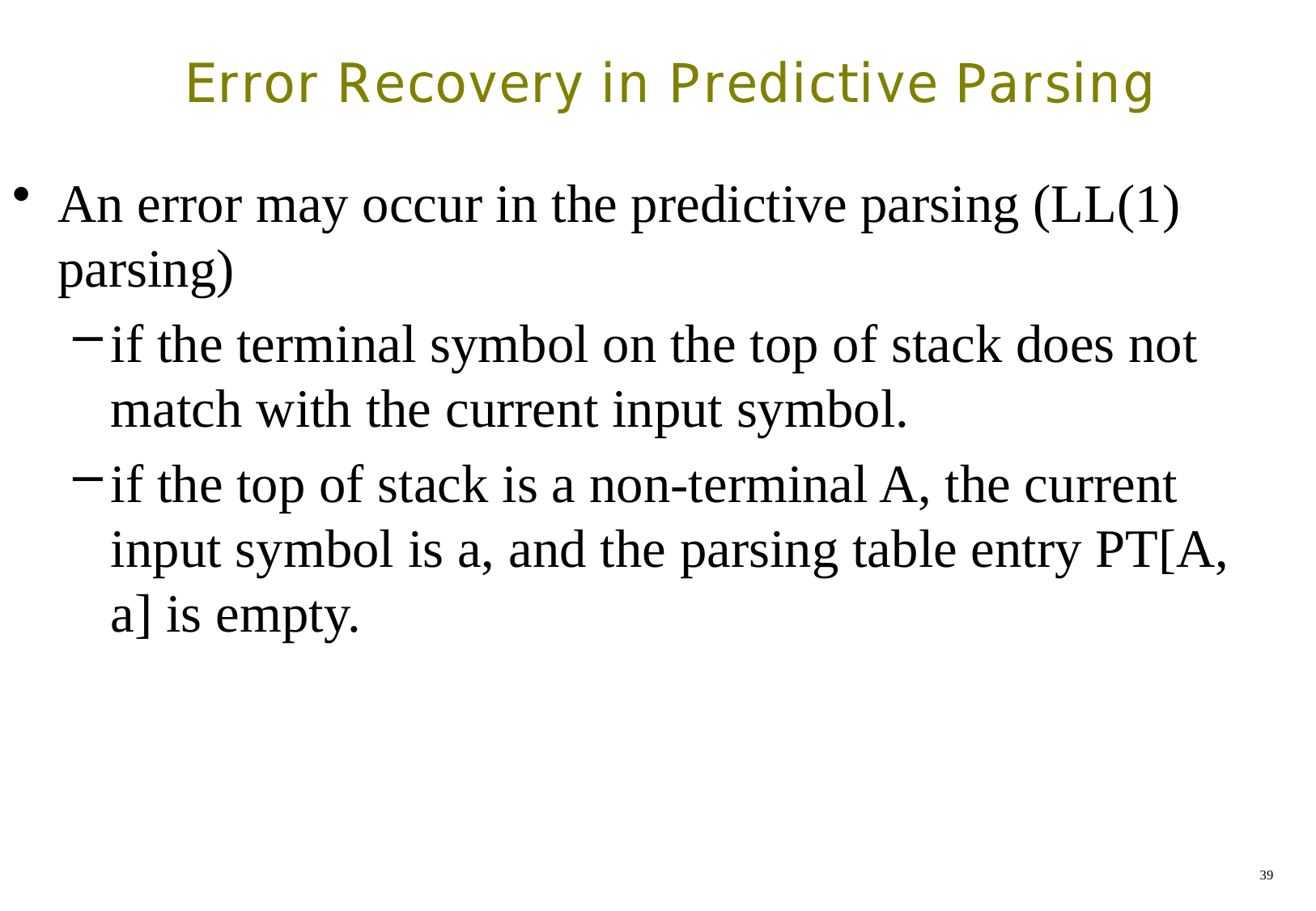

# Error Recovery in Predictive Parsing
An error may occur in the predictive parsing (LL(1) parsing)
if the terminal symbol on the top of stack does not match with the current input symbol.
if the top of stack is a non-terminal A, the current input symbol is a, and the parsing table entry PT[A, a] is empty.
39